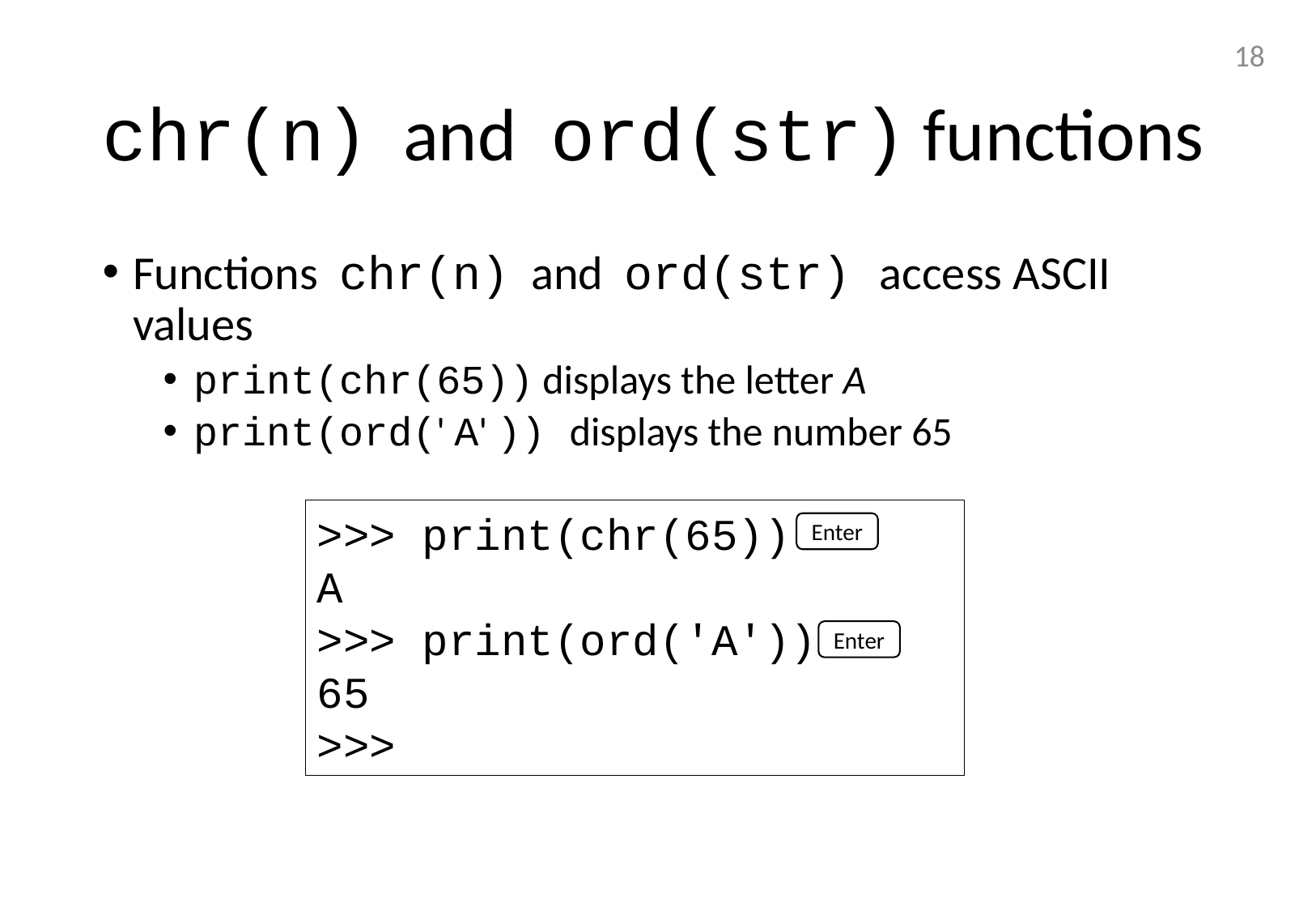

18
# chr(n)  and  ord(str) functions
Functions  chr(n)  and  ord(str) access ASCII values
print(chr(65)) displays the letter A
print(ord(' A' )) displays the number 65
>>> print(chr(65))
A
>>> print(ord('A'))
65
>>>
Enter
Enter